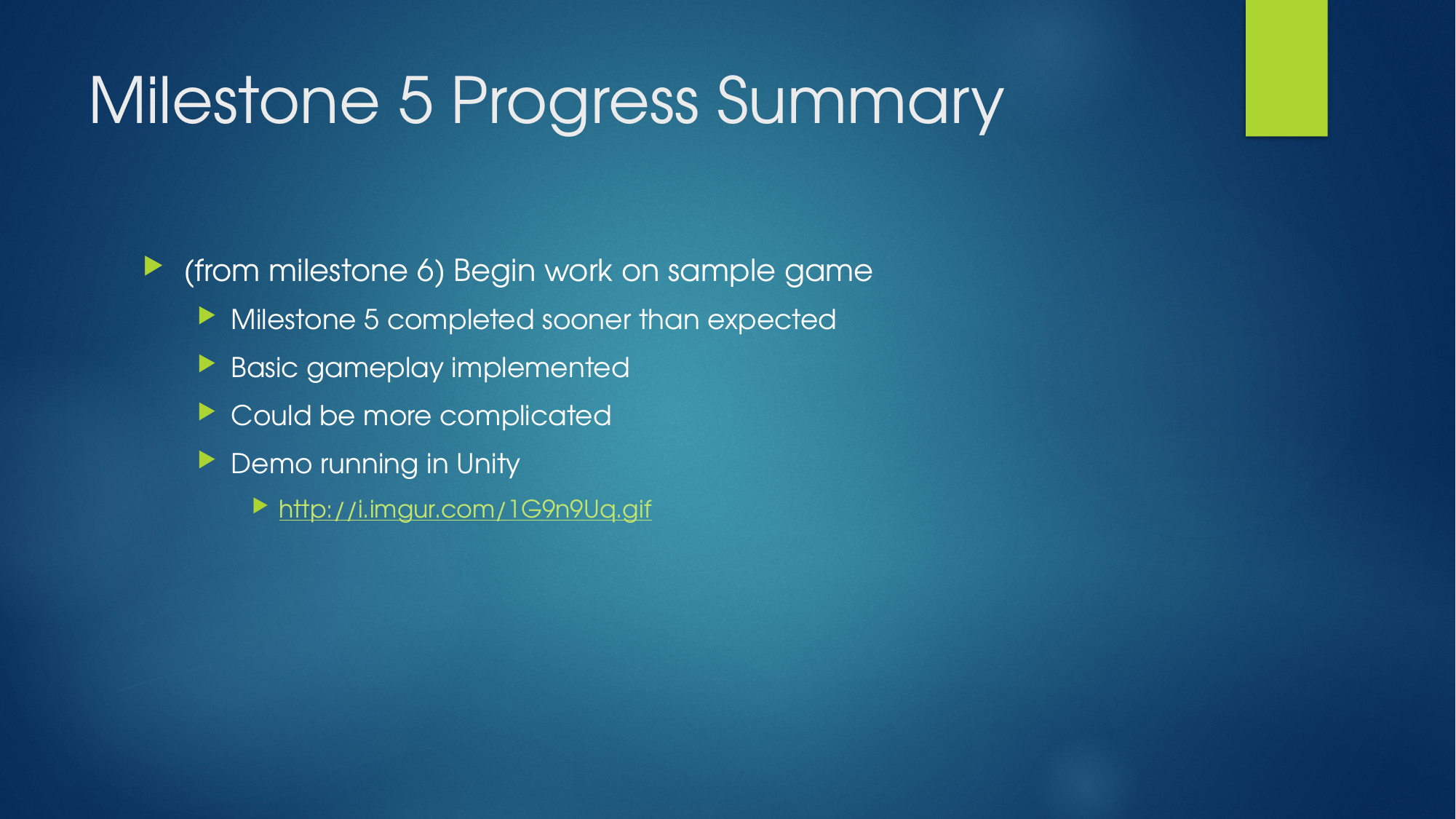

# Milestone 5 Progress Summary
(from milestone 6) Begin work on sample game
Milestone 5 completed sooner than expected
Basic gameplay implemented
Could be more complicated
Demo running in Unity
http://i.imgur.com/1G9n9Uq.gif